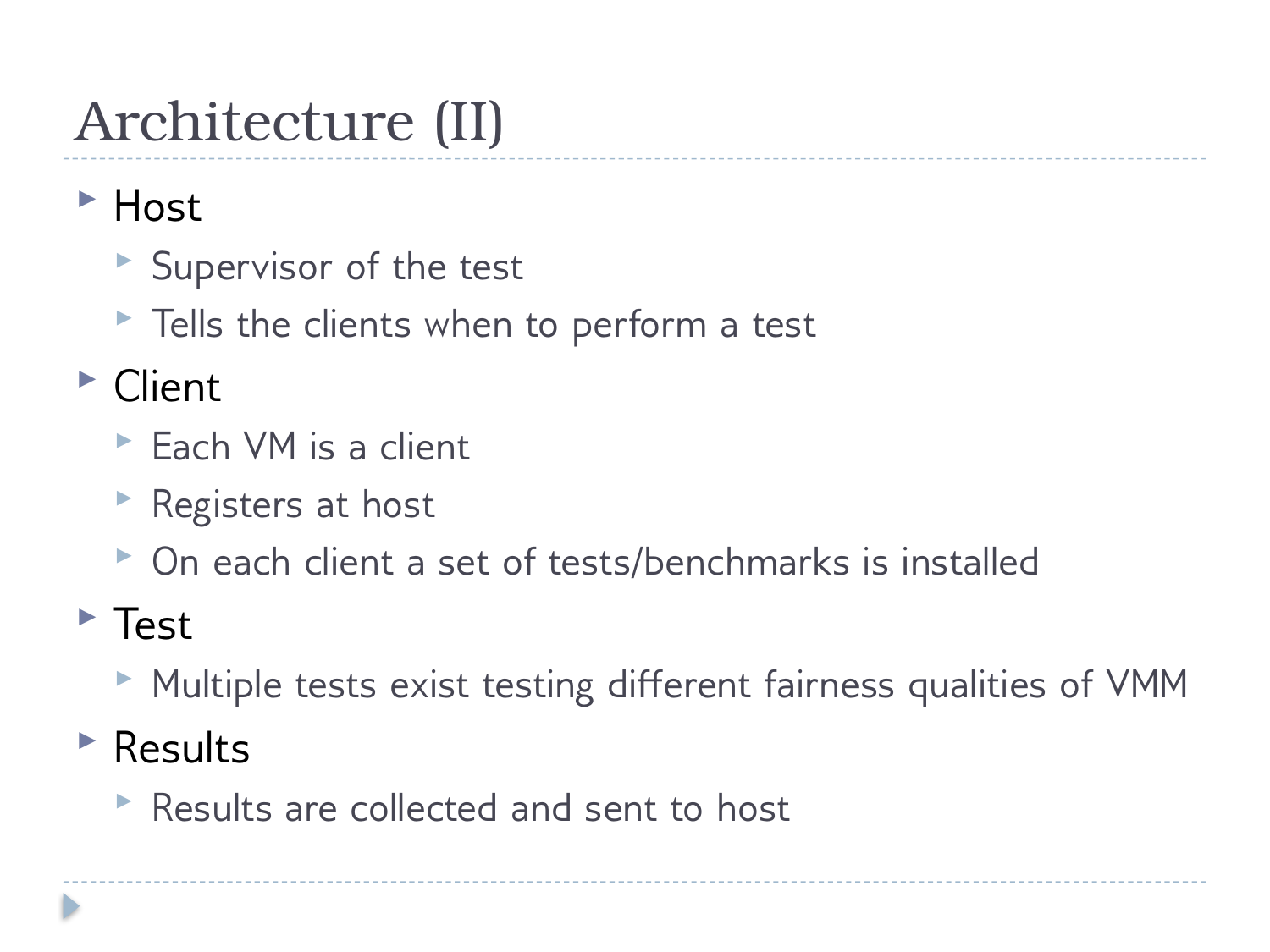

# Architecture (II)
Host
Supervisor of the test
Tells the clients when to perform a test
Client
Each VM is a client
Registers at host
On each client a set of tests/benchmarks is installed
Test
Multiple tests exist testing different fairness qualities of VMM
Results
Results are collected and sent to host